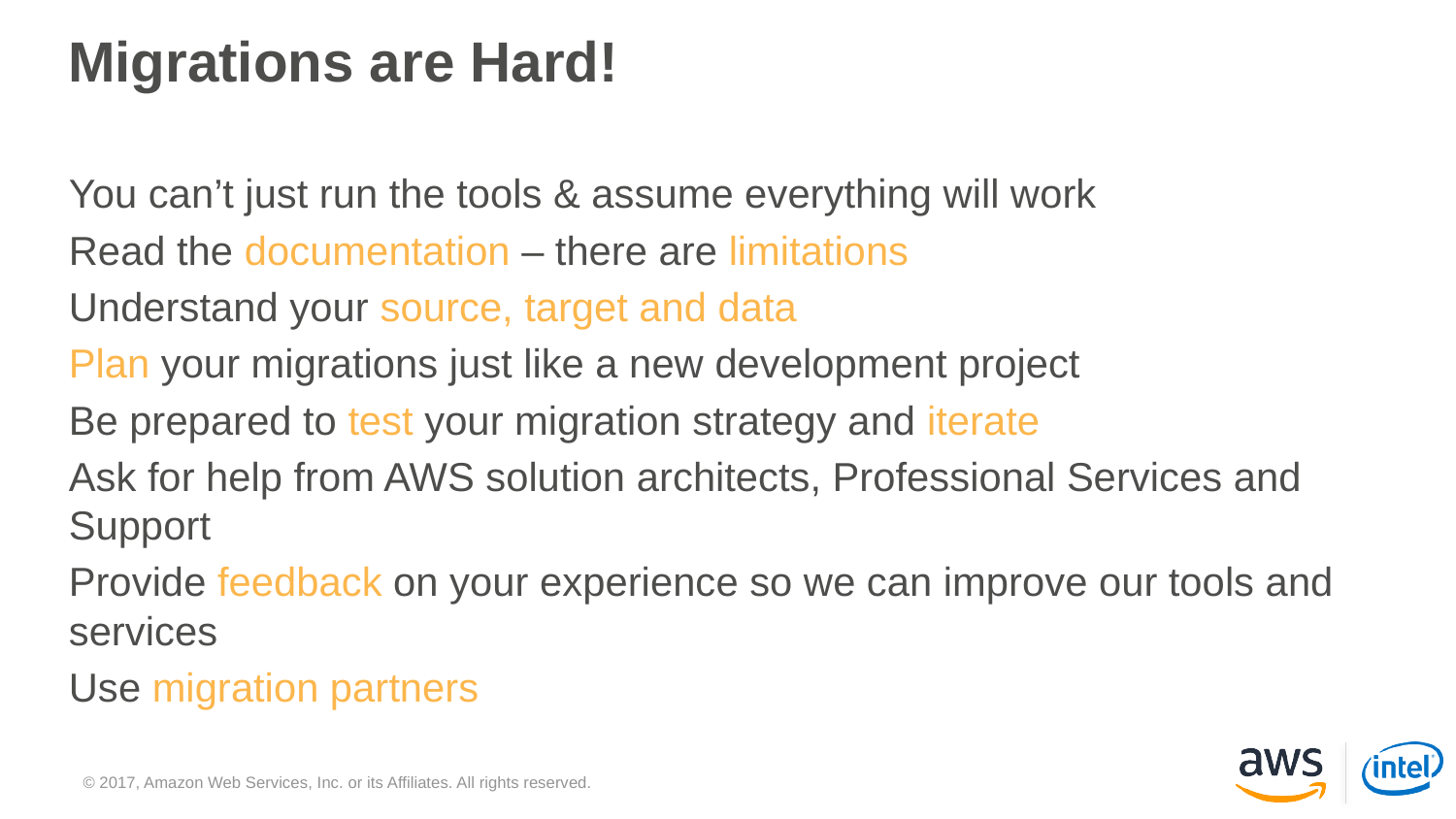

# Migrations are Hard!
You can’t just run the tools & assume everything will work
Read the documentation – there are limitations
Understand your source, target and data
Plan your migrations just like a new development project
Be prepared to test your migration strategy and iterate
Ask for help from AWS solution architects, Professional Services and Support
Provide feedback on your experience so we can improve our tools and services
Use migration partners